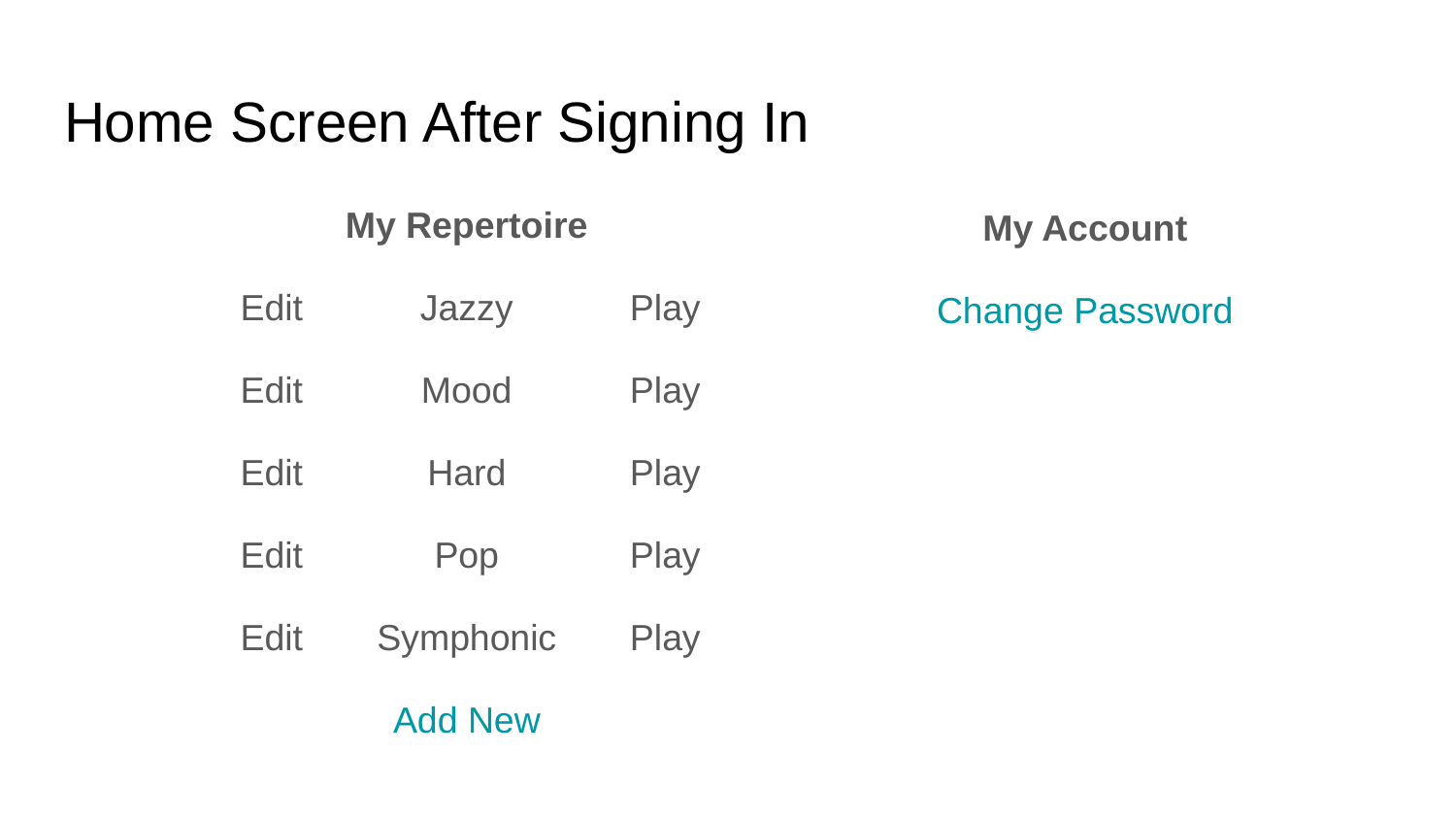

# Home Screen After Signing In

Edit
Edit
Edit
Edit
Edit
My Repertoire
Jazzy
Mood
Hard
Pop
Symphonic
Add New

Play
Play
Play
Play
Play
My Account
Change Password